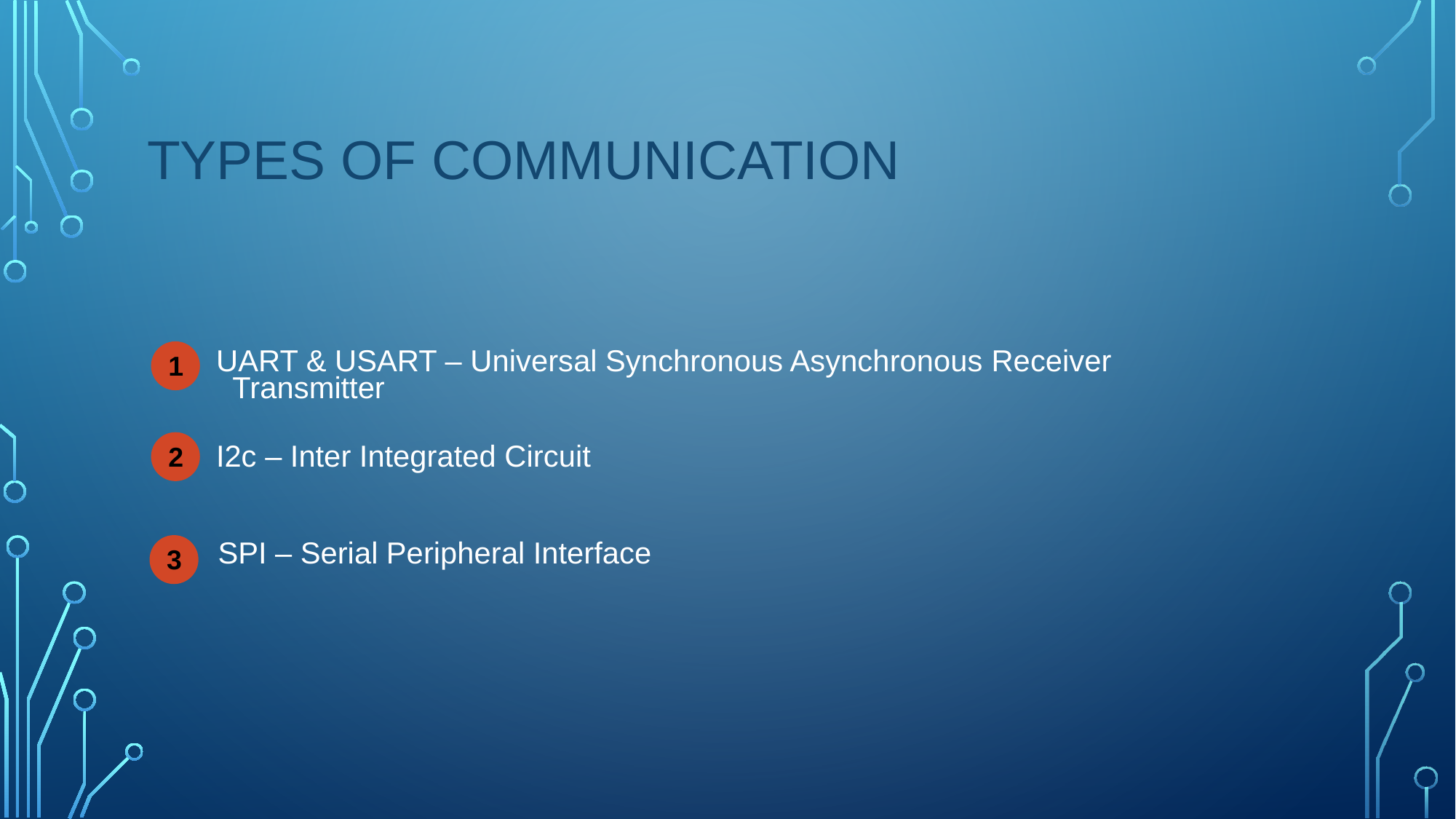

# Types of communication

1
UART & USART – Universal Synchronous Asynchronous Receiver   	       Transmitter

2
I2c – Inter Integrated Circuit

3
SPI – Serial Peripheral Interface